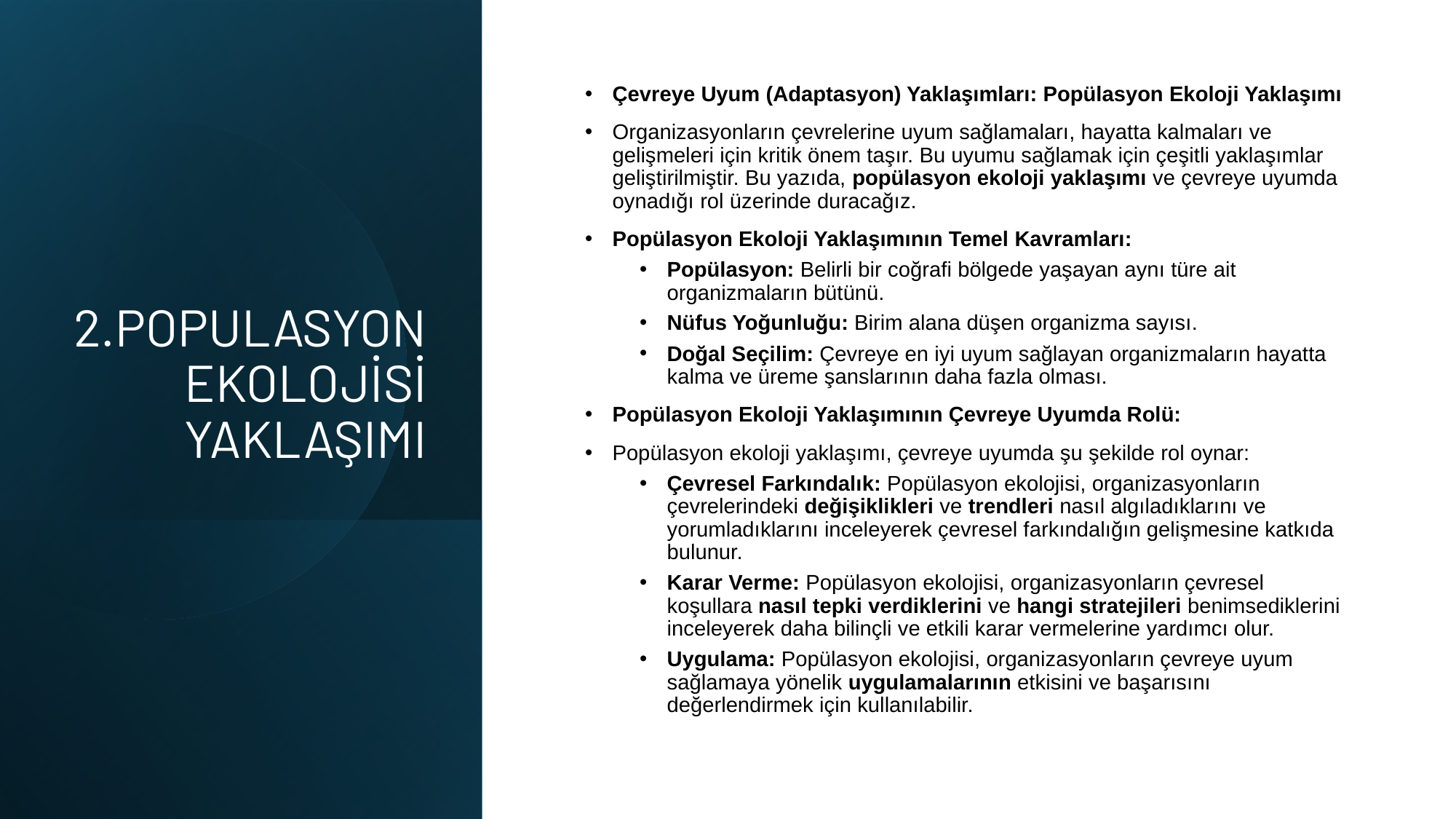

# 2.POPULASYON EKOLOJİSİ YAKLAŞIMI
Çevreye Uyum (Adaptasyon) Yaklaşımları: Popülasyon Ekoloji Yaklaşımı
Organizasyonların çevrelerine uyum sağlamaları, hayatta kalmaları ve gelişmeleri için kritik önem taşır. Bu uyumu sağlamak için çeşitli yaklaşımlar geliştirilmiştir. Bu yazıda, popülasyon ekoloji yaklaşımı ve çevreye uyumda oynadığı rol üzerinde duracağız.
Popülasyon Ekoloji Yaklaşımının Temel Kavramları:
Popülasyon: Belirli bir coğrafi bölgede yaşayan aynı türe ait organizmaların bütünü.
Nüfus Yoğunluğu: Birim alana düşen organizma sayısı.
Doğal Seçilim: Çevreye en iyi uyum sağlayan organizmaların hayatta kalma ve üreme şanslarının daha fazla olması.
Popülasyon Ekoloji Yaklaşımının Çevreye Uyumda Rolü:
Popülasyon ekoloji yaklaşımı, çevreye uyumda şu şekilde rol oynar:
Çevresel Farkındalık: Popülasyon ekolojisi, organizasyonların çevrelerindeki değişiklikleri ve trendleri nasıl algıladıklarını ve yorumladıklarını inceleyerek çevresel farkındalığın gelişmesine katkıda bulunur.
Karar Verme: Popülasyon ekolojisi, organizasyonların çevresel koşullara nasıl tepki verdiklerini ve hangi stratejileri benimsediklerini inceleyerek daha bilinçli ve etkili karar vermelerine yardımcı olur.
Uygulama: Popülasyon ekolojisi, organizasyonların çevreye uyum sağlamaya yönelik uygulamalarının etkisini ve başarısını değerlendirmek için kullanılabilir.